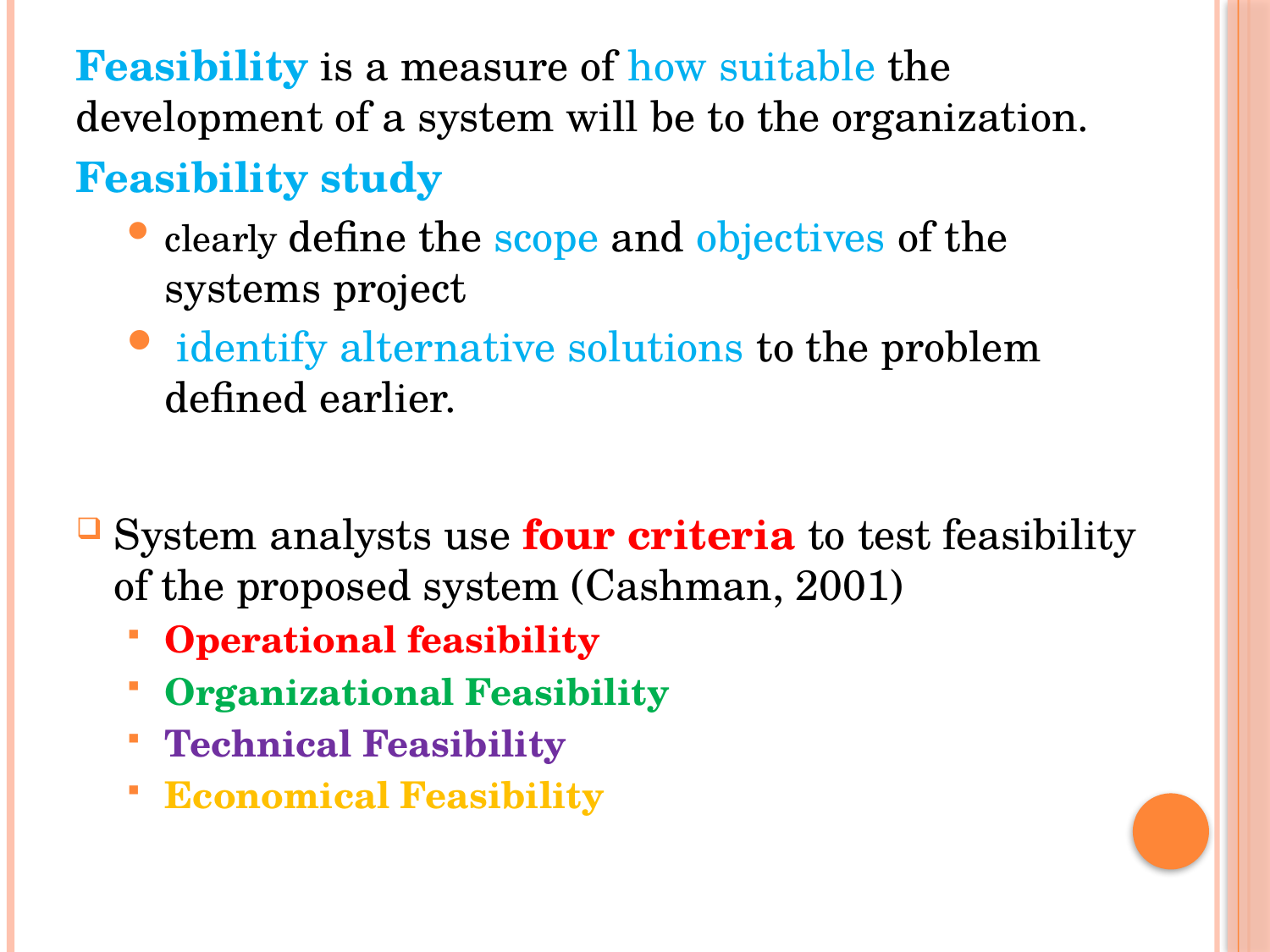

Feasibility is a measure of how suitable the development of a system will be to the organization.
Feasibility study
clearly define the scope and objectives of the systems project
 identify alternative solutions to the problem defined earlier.

System analysts use four criteria to test feasibility of the proposed system (Cashman, 2001)
Operational feasibility
Organizational Feasibility
Technical Feasibility
Economical Feasibility